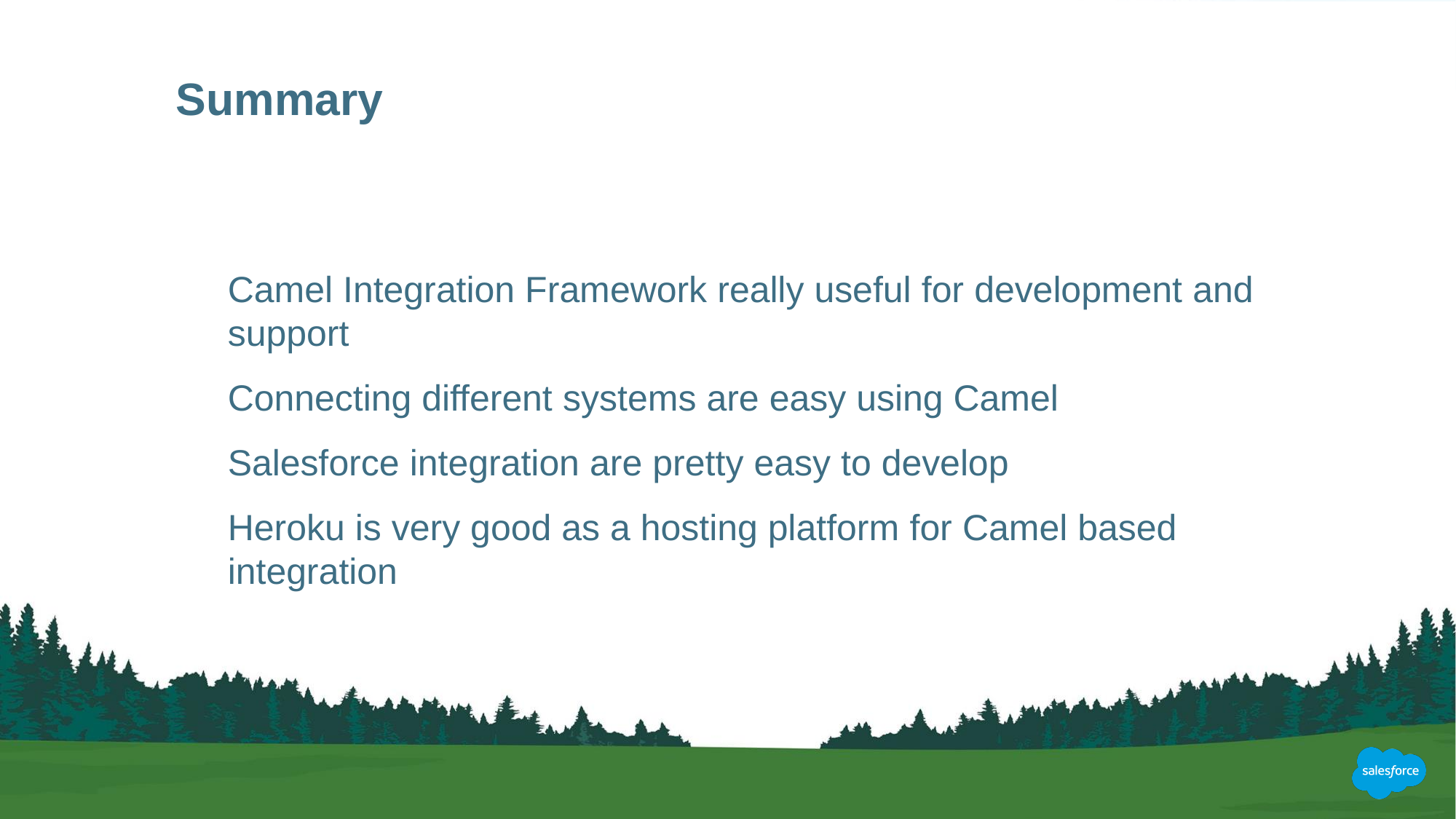

# Summary
Camel Integration Framework really useful for development and support
Connecting different systems are easy using Camel
Salesforce integration are pretty easy to develop
Heroku is very good as a hosting platform for Camel based integration